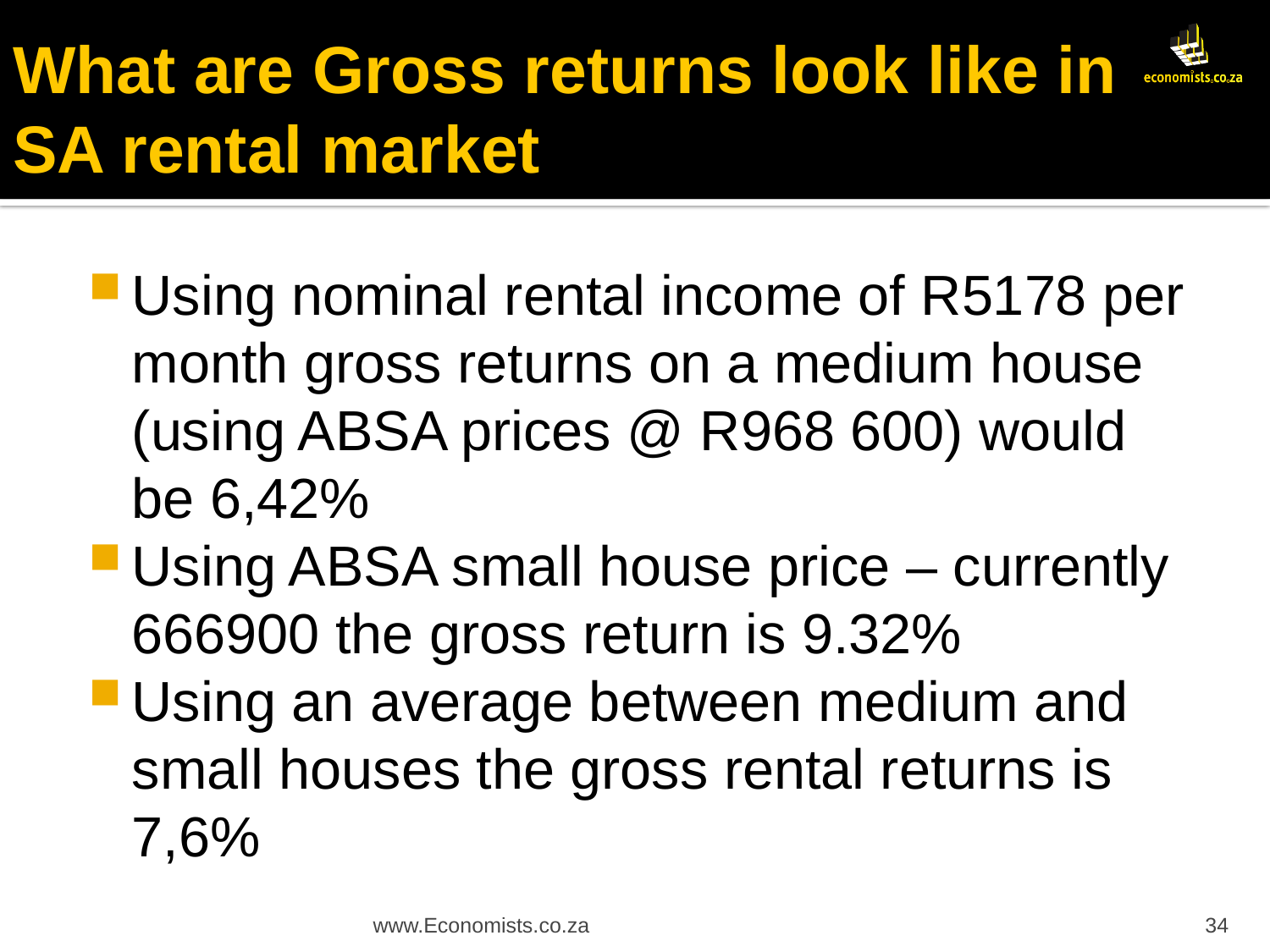

# What are Gross returns look like in SA rental market
Using nominal rental income of R5178 per month gross returns on a medium house (using ABSA prices @ R968 600) would be 6,42%
Using ABSA small house price – currently 666900 the gross return is 9.32%
Using an average between medium and small houses the gross rental returns is 7,6%
www.Economists.co.za
34